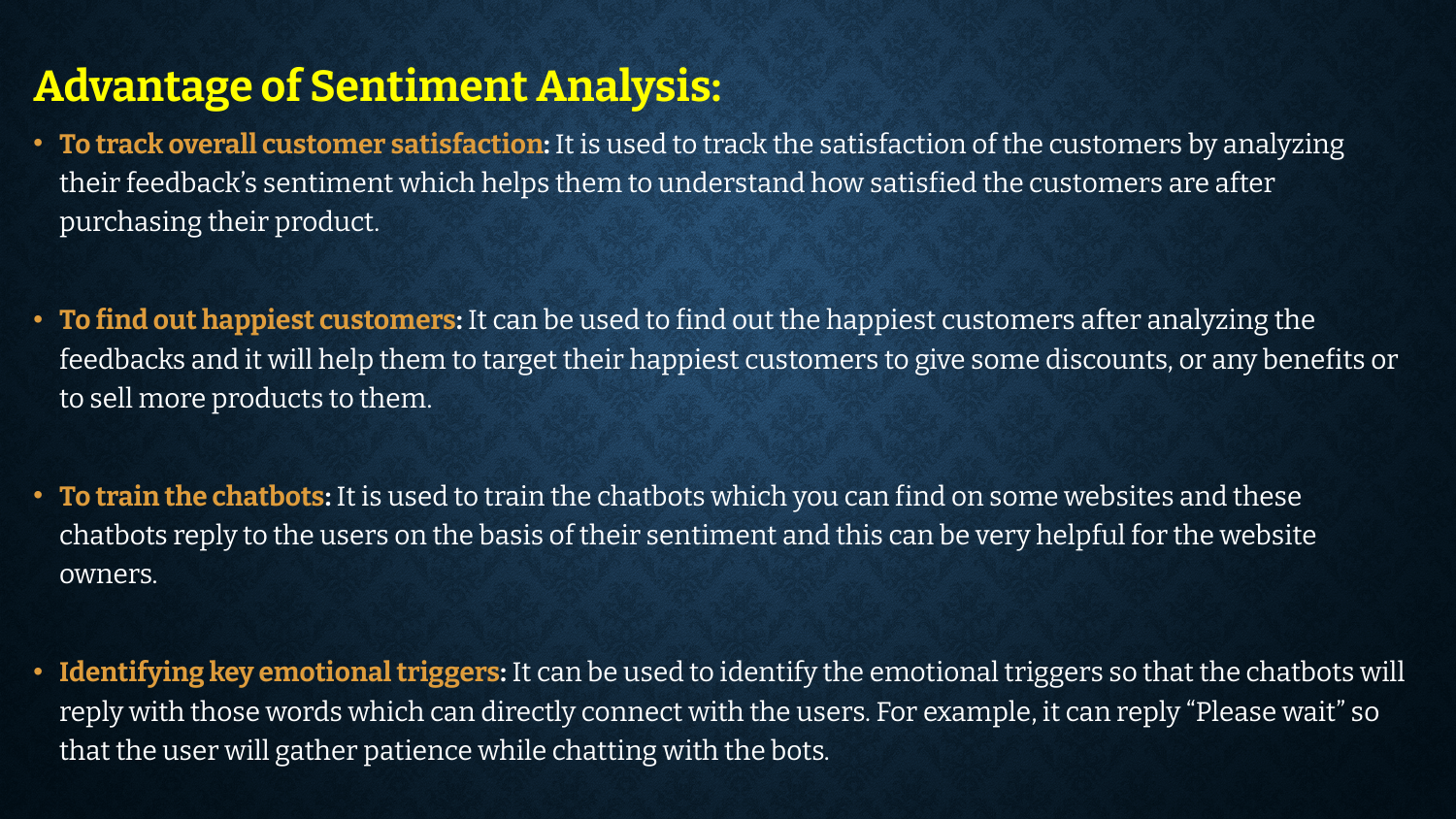

Advantage of Sentiment Analysis:
To track overall customer satisfaction: It is used to track the satisfaction of the customers by analyzing their feedback’s sentiment which helps them to understand how satisfied the customers are after purchasing their product.

To find out happiest customers: It can be used to find out the happiest customers after analyzing the feedbacks and it will help them to target their happiest customers to give some discounts, or any benefits or to sell more products to them.

To train the chatbots: It is used to train the chatbots which you can find on some websites and these chatbots reply to the users on the basis of their sentiment and this can be very helpful for the website owners.

Identifying key emotional triggers: It can be used to identify the emotional triggers so that the chatbots will reply with those words which can directly connect with the users. For example, it can reply “Please wait” so that the user will gather patience while chatting with the bots.